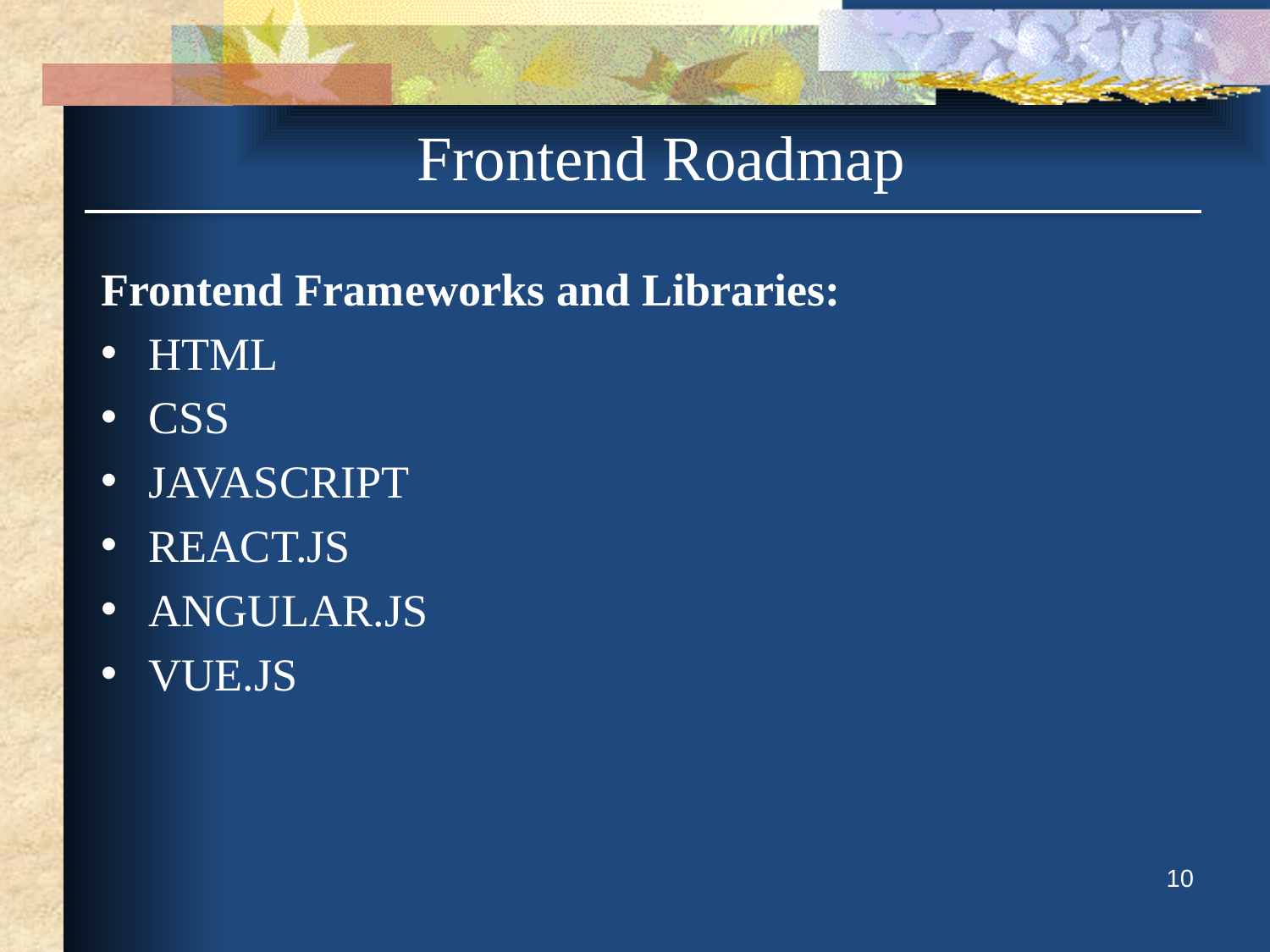

Frontend Roadmap
Frontend Frameworks and Libraries:
HTML
CSS
JAVASCRIPT
REACT.JS
ANGULAR.JS
VUE.JS
10